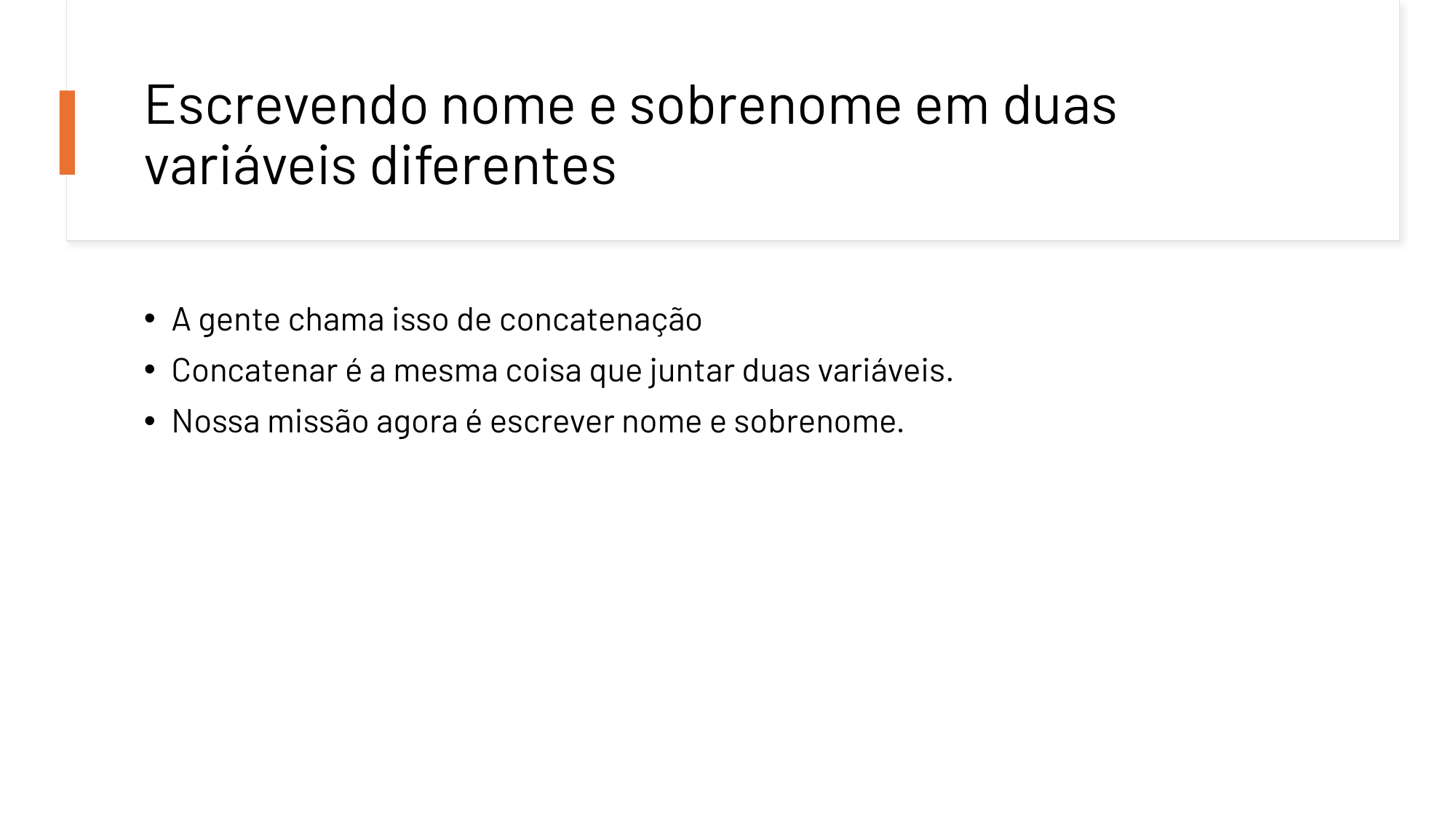

# Escrevendo nome e sobrenome em duas variáveis diferentes

A gente chama isso de concatenação
Concatenar é a mesma coisa que juntar duas variáveis.
Nossa missão agora é escrever nome e sobrenome.